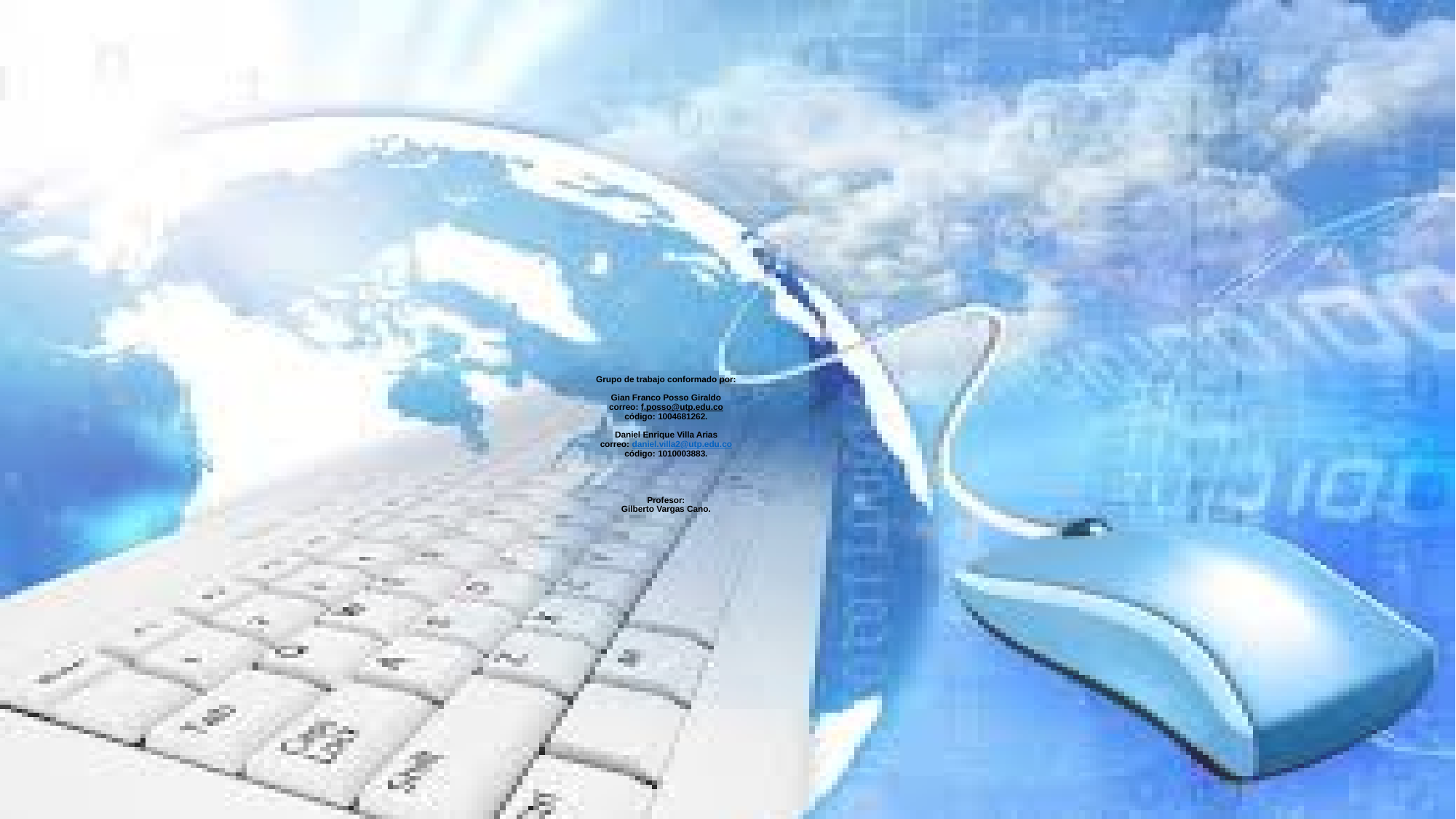

# Grupo de trabajo conformado por: Gian Franco Posso Giraldo correo: f.posso@utp.edu.co código: 1004681262. Daniel Enrique Villa Arias correo: daniel.villa2@utp.edu.co código: 1010003883. Profesor: Gilberto Vargas Cano.